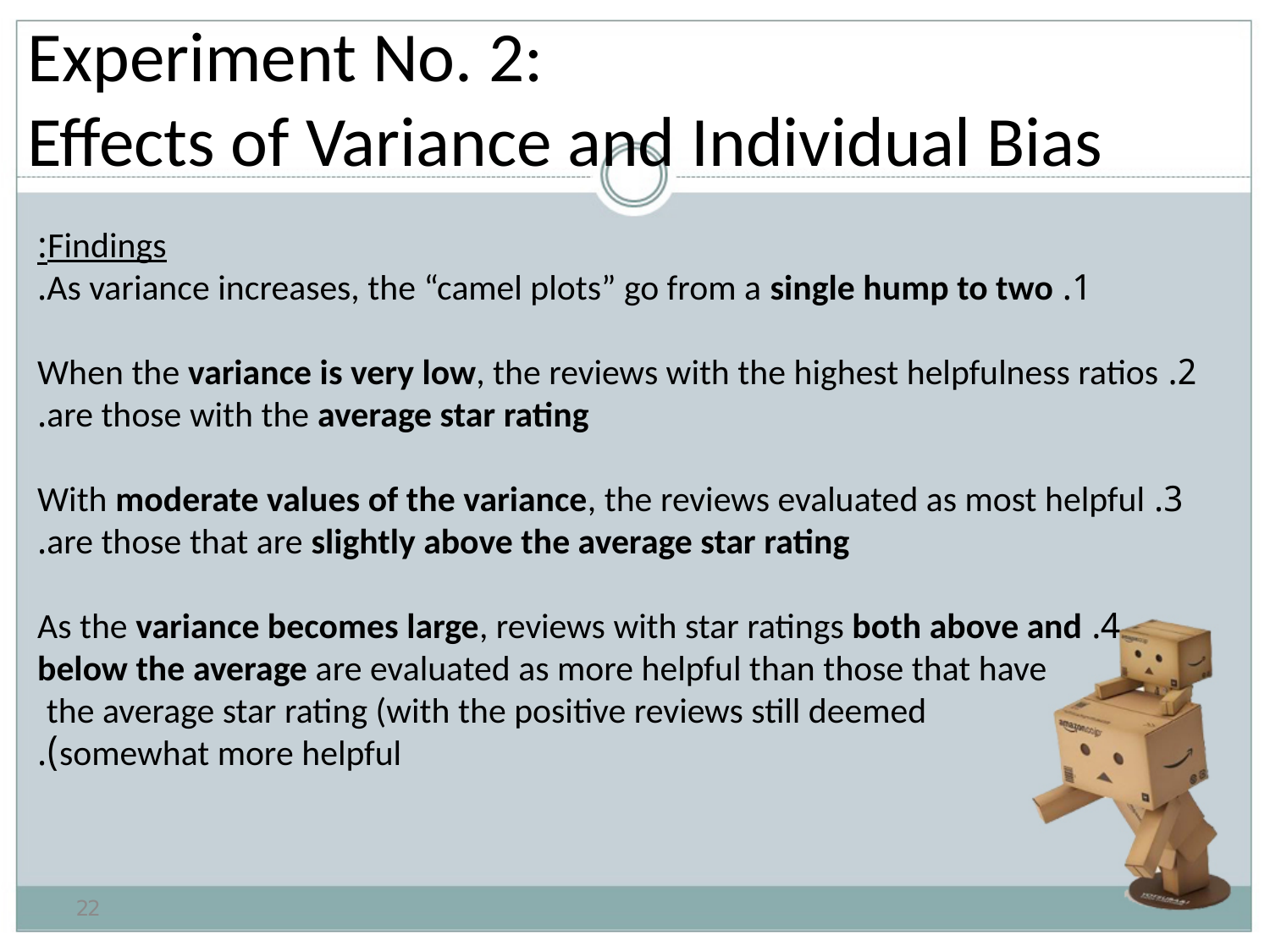

# Experiment No. 2: Effects of Variance and Individual Bias
Findings:
1. As variance increases, the “camel plots” go from a single hump to two.

2. When the variance is very low, the reviews with the highest helpfulness ratios are those with the average star rating.

3. With moderate values of the variance, the reviews evaluated as most helpful are those that are slightly above the average star rating.

4. As the variance becomes large, reviews with star ratings both above and
below the average are evaluated as more helpful than those that have
the average star rating (with the positive reviews still deemed
somewhat more helpful).
22